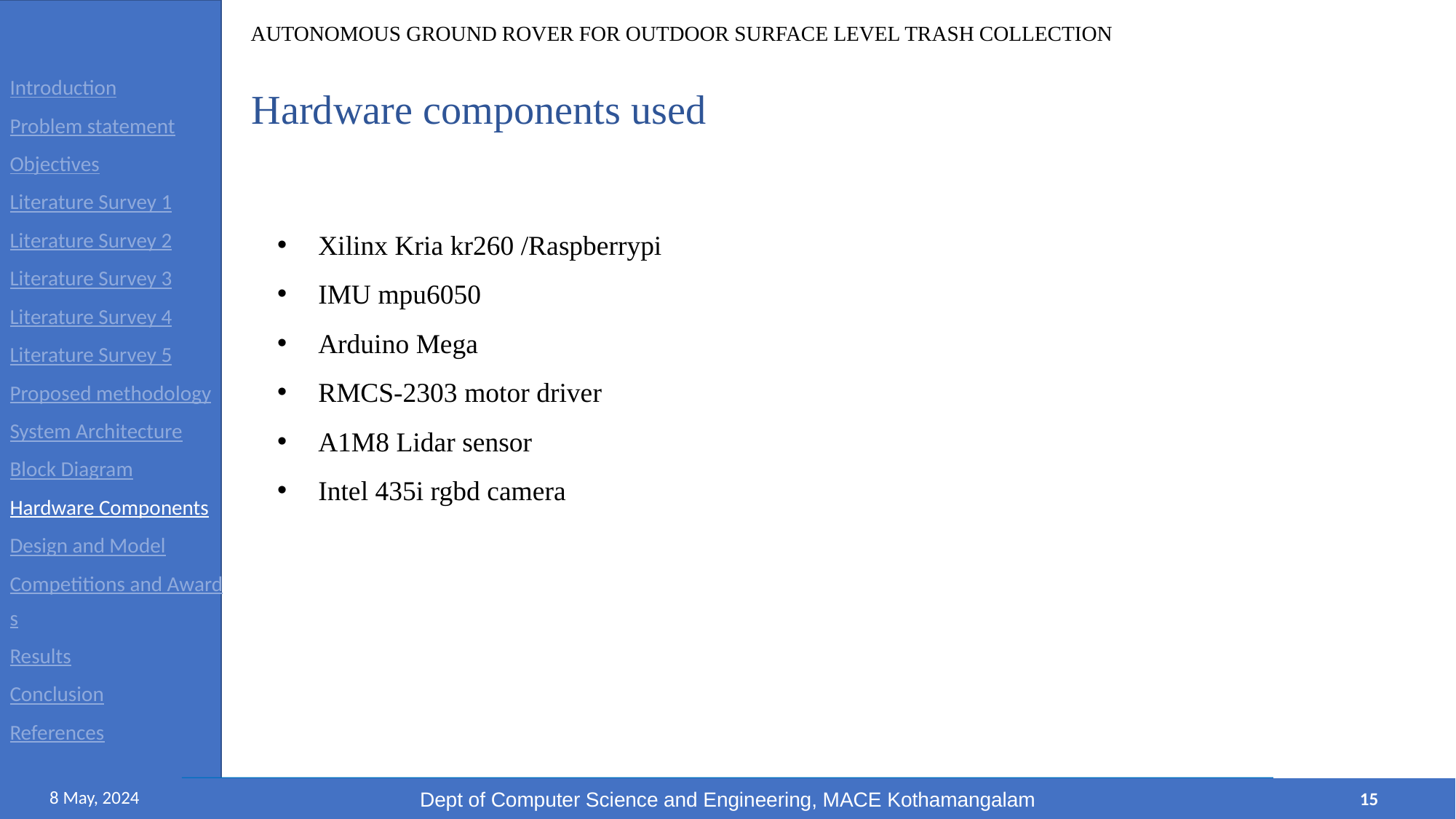

Introduction
Problem statement
Objectives
Literature Survey 1
Literature Survey 2
Literature Survey 3
Literature Survey 4
Literature Survey 5
Proposed methodology
System Architecture
Block Diagram
Hardware Components
Design and Model
Competitions and Awards
Results
Conclusion
References
Hardware components used
Xilinx Kria kr260 /Raspberrypi
IMU mpu6050
Arduino Mega
RMCS-2303 motor driver
A1M8 Lidar sensor
Intel 435i rgbd camera

Dept of Computer Science and Engineering, MACE Kothamangalam
Dept of Computer Science and Engineering, MACE Kothamangalam
8 May, 2024
15
8 May, 2024
15